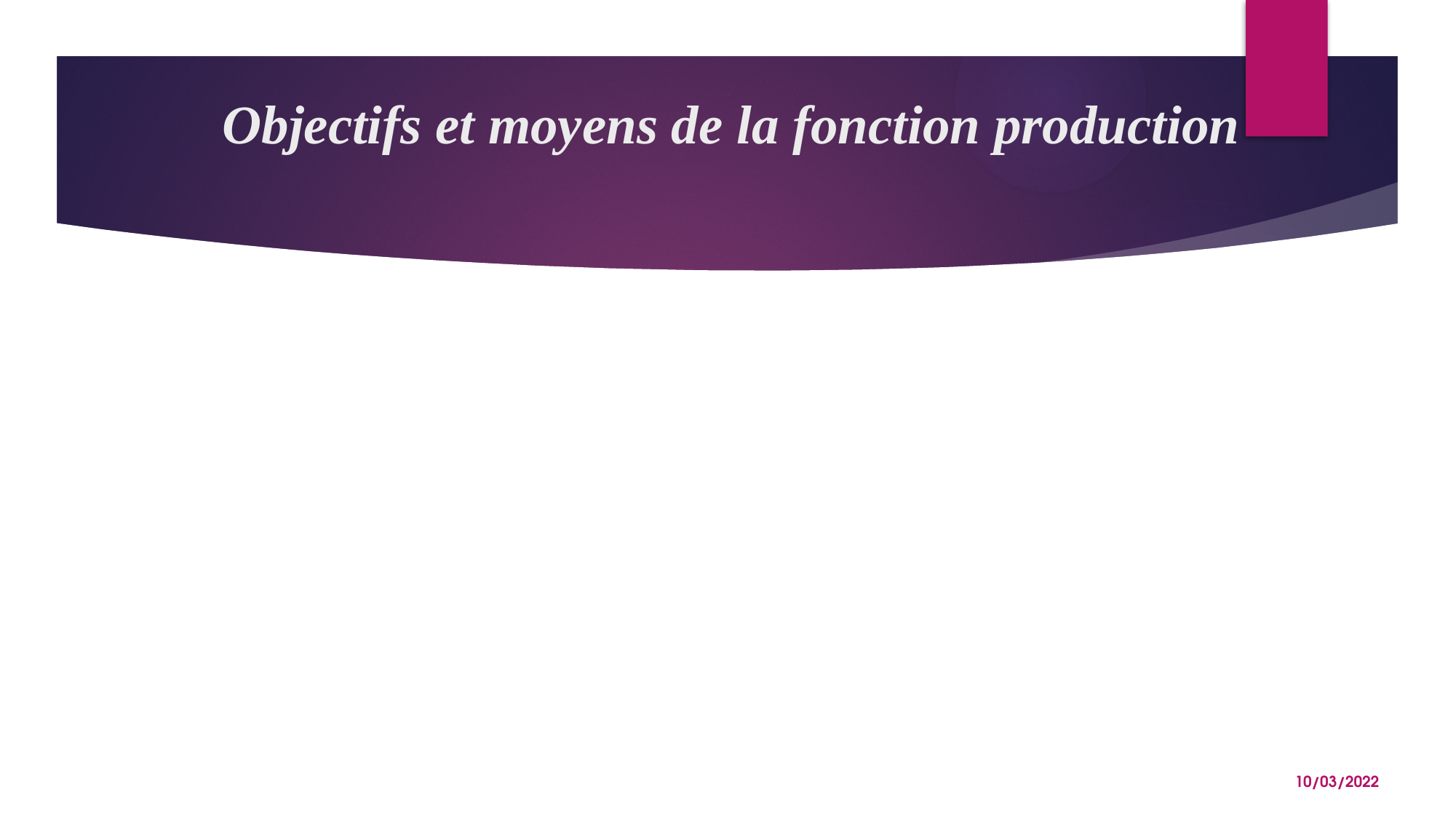

# Objectifs et moyens de la fonction production

10/03/2022